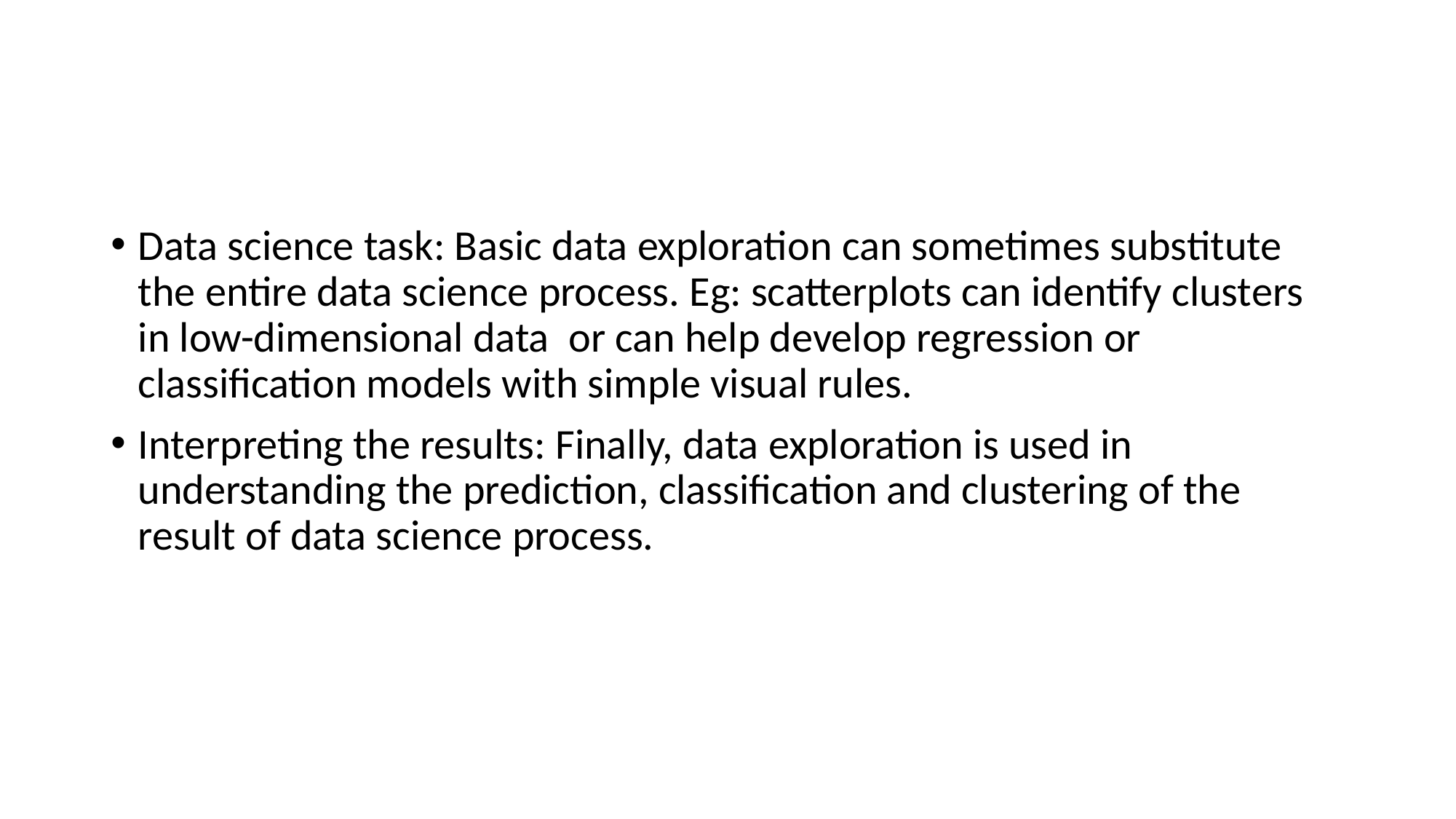

#
Data science task: Basic data exploration can sometimes substitute the entire data science process. Eg: scatterplots can identify clusters in low-dimensional data  or can help develop regression or classification models with simple visual rules.
Interpreting the results: Finally, data exploration is used in understanding the prediction, classification and clustering of the result of data science process.